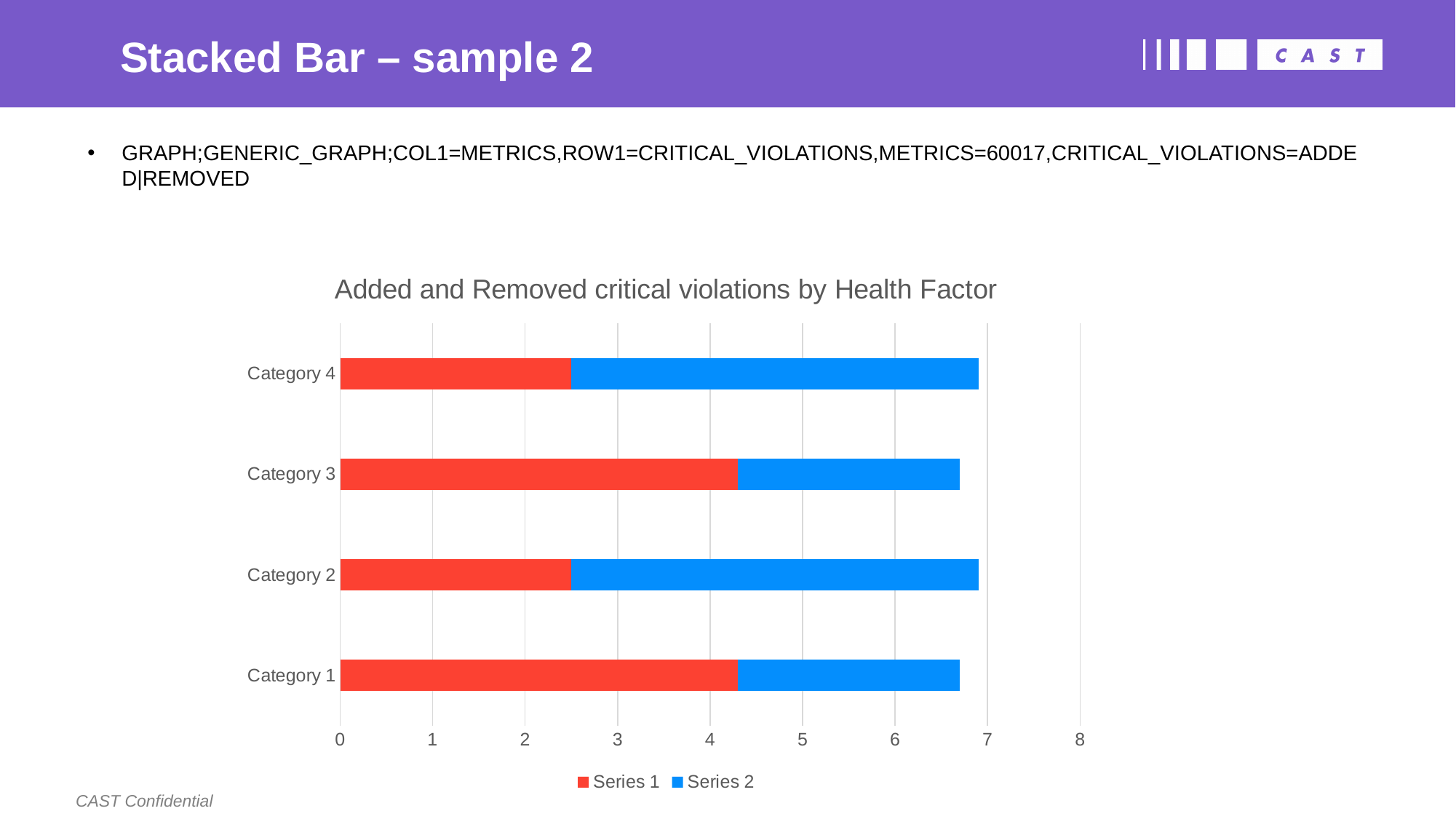

# Stacked Bar – sample 2
GRAPH;GENERIC_GRAPH;COL1=METRICS,ROW1=CRITICAL_VIOLATIONS,METRICS=60017,CRITICAL_VIOLATIONS=ADDED|REMOVED

### Chart: Added and Removed critical violations by Health Factor

| Category | Series 1 | Series 2 |
|---|---|---|
| Category 1 | 4.3 | 2.4 |
| Category 2 | 2.5 | 4.4 |
| Category 3 | 4.3 | 2.4 |
| Category 4 | 2.5 | 4.4 |